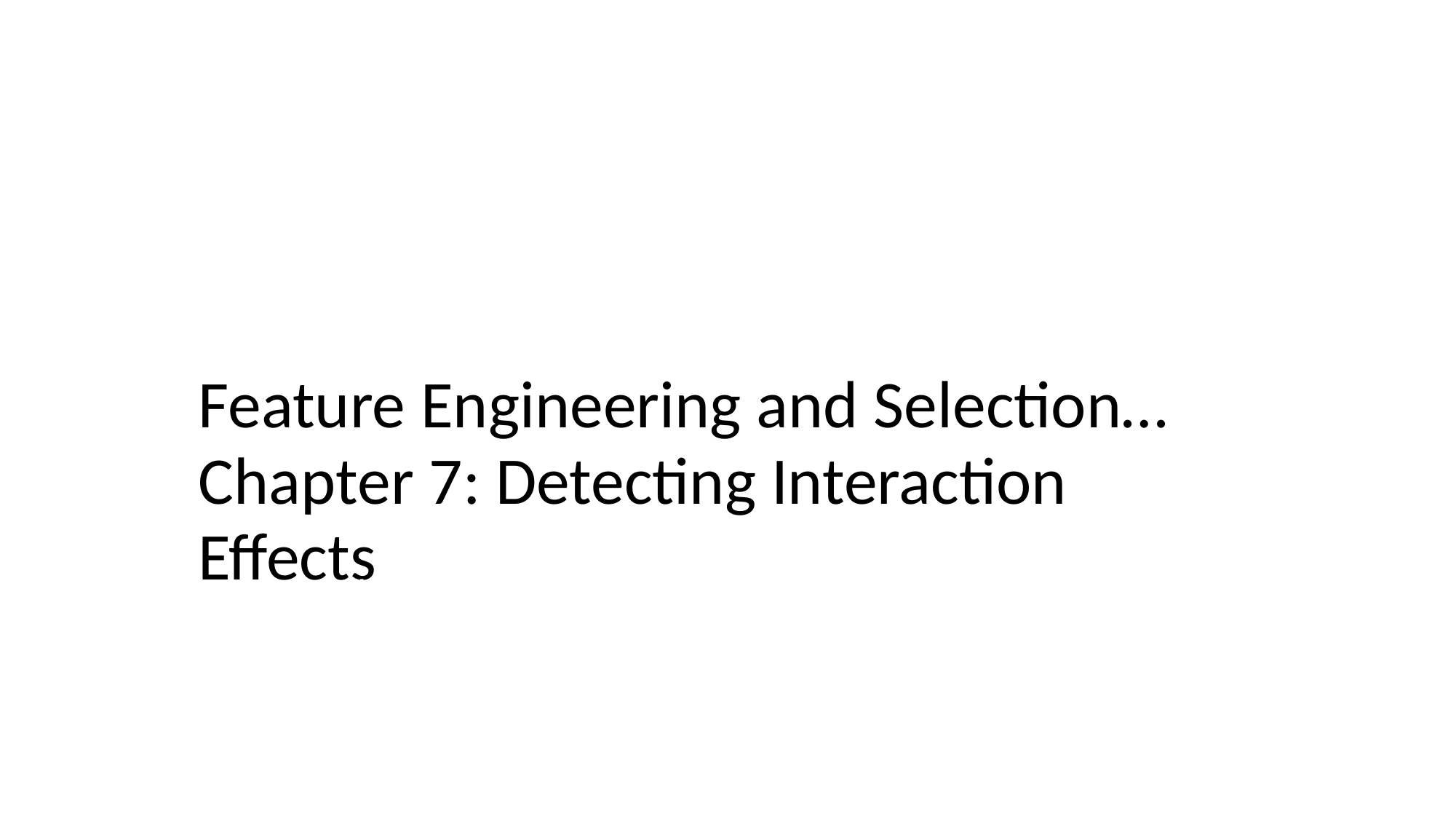

# Feature Engineering and Selection… Chapter 7: Detecting Interaction Effects
Bryan Shalloway
2019-10-22